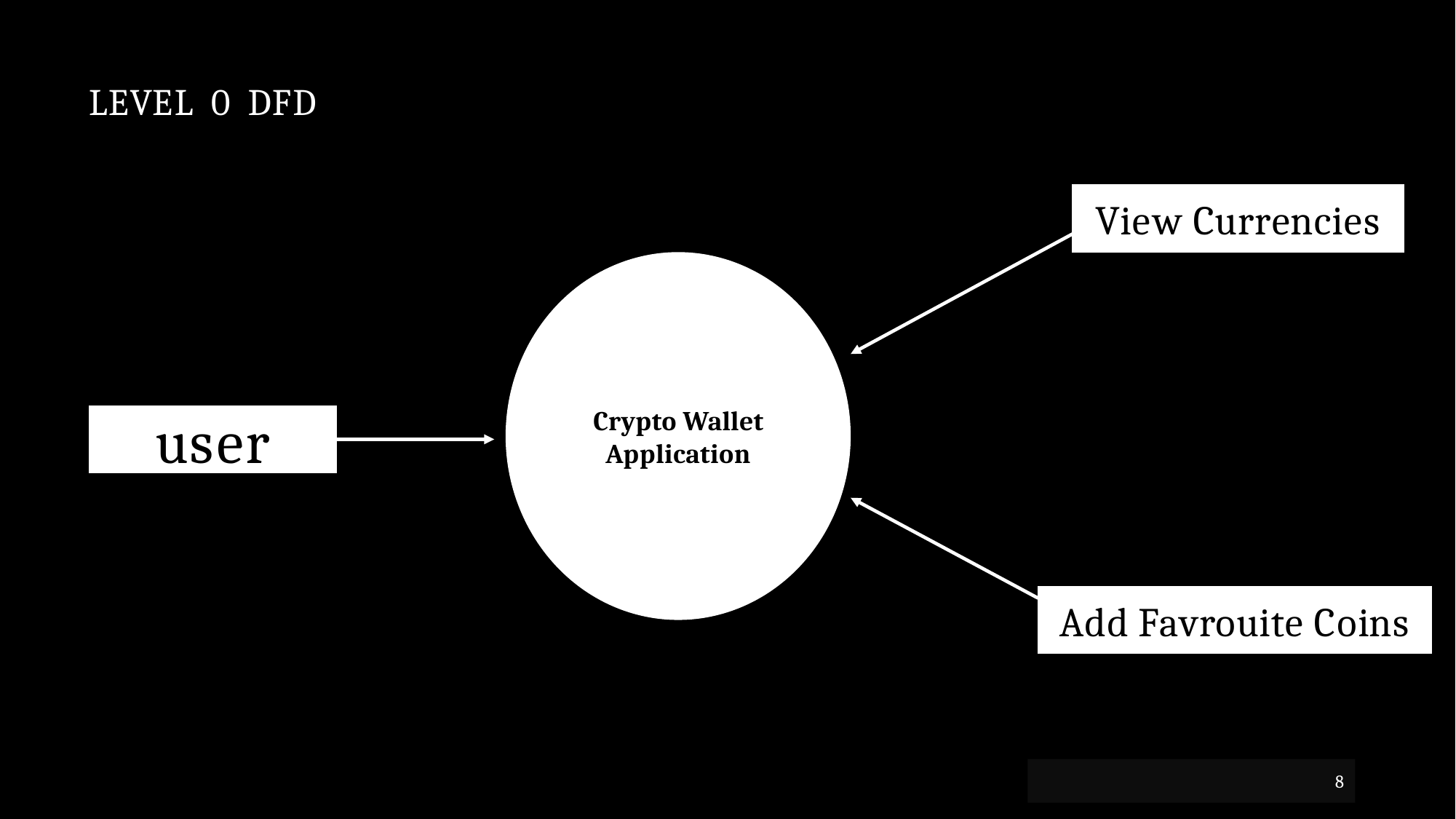

# LEVEL  0  DFD
View Currencies
Crypto Wallet
Application
user
Add Favrouite Coins
8